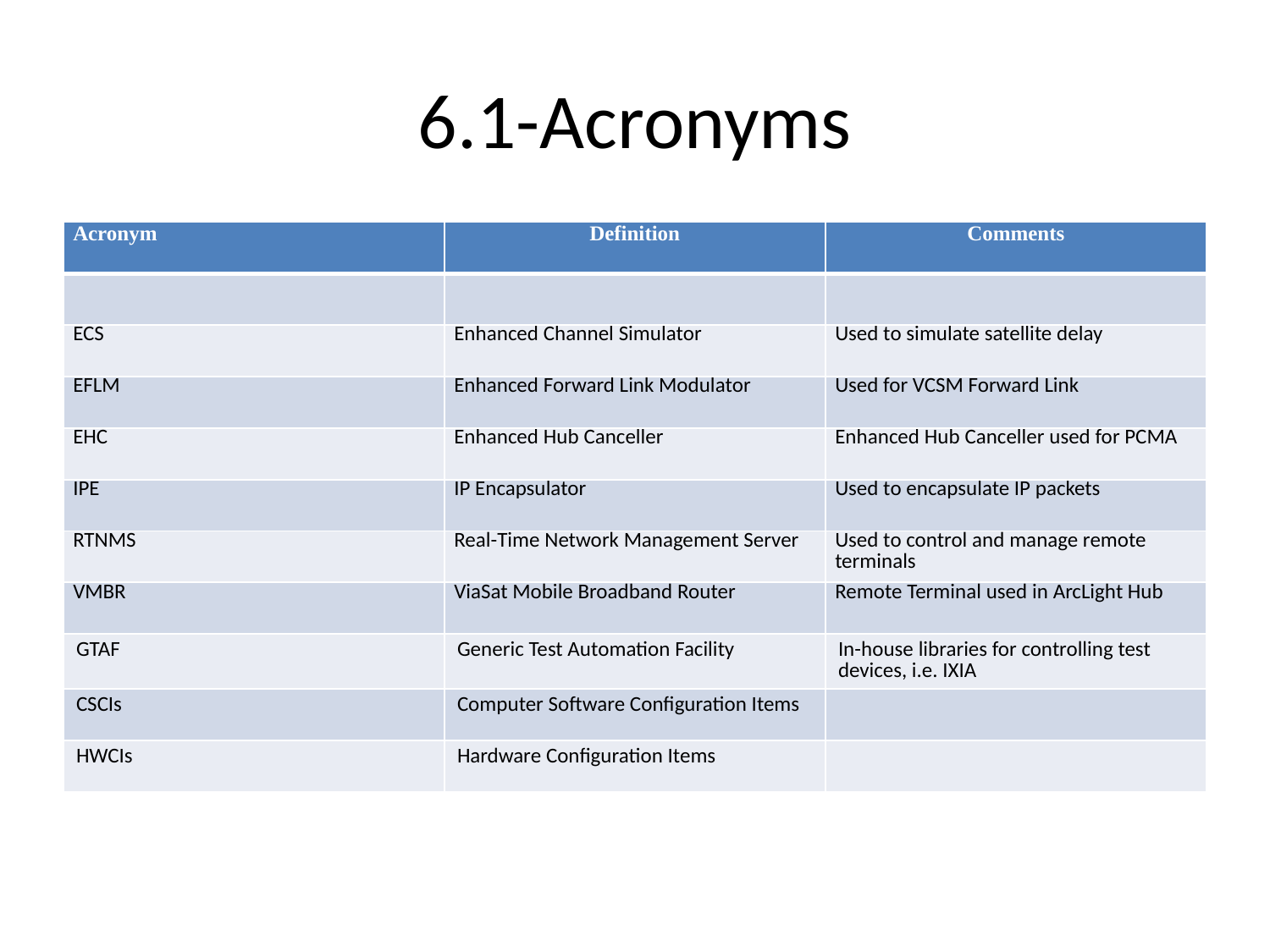

# 6.1-Acronyms
| Acronym | Definition | Comments |
| --- | --- | --- |
|  |  |  |
| ECS | Enhanced Channel Simulator | Used to simulate satellite delay |
| EFLM | Enhanced Forward Link Modulator | Used for VCSM Forward Link |
| EHC | Enhanced Hub Canceller | Enhanced Hub Canceller used for PCMA |
| IPE | IP Encapsulator | Used to encapsulate IP packets |
| RTNMS | Real-Time Network Management Server | Used to control and manage remote terminals |
| VMBR | ViaSat Mobile Broadband Router | Remote Terminal used in ArcLight Hub |
| GTAF | Generic Test Automation Facility | In-house libraries for controlling test devices, i.e. IXIA |
| CSCIs | Computer Software Configuration Items |  |
| HWCIs | Hardware Configuration Items |  |